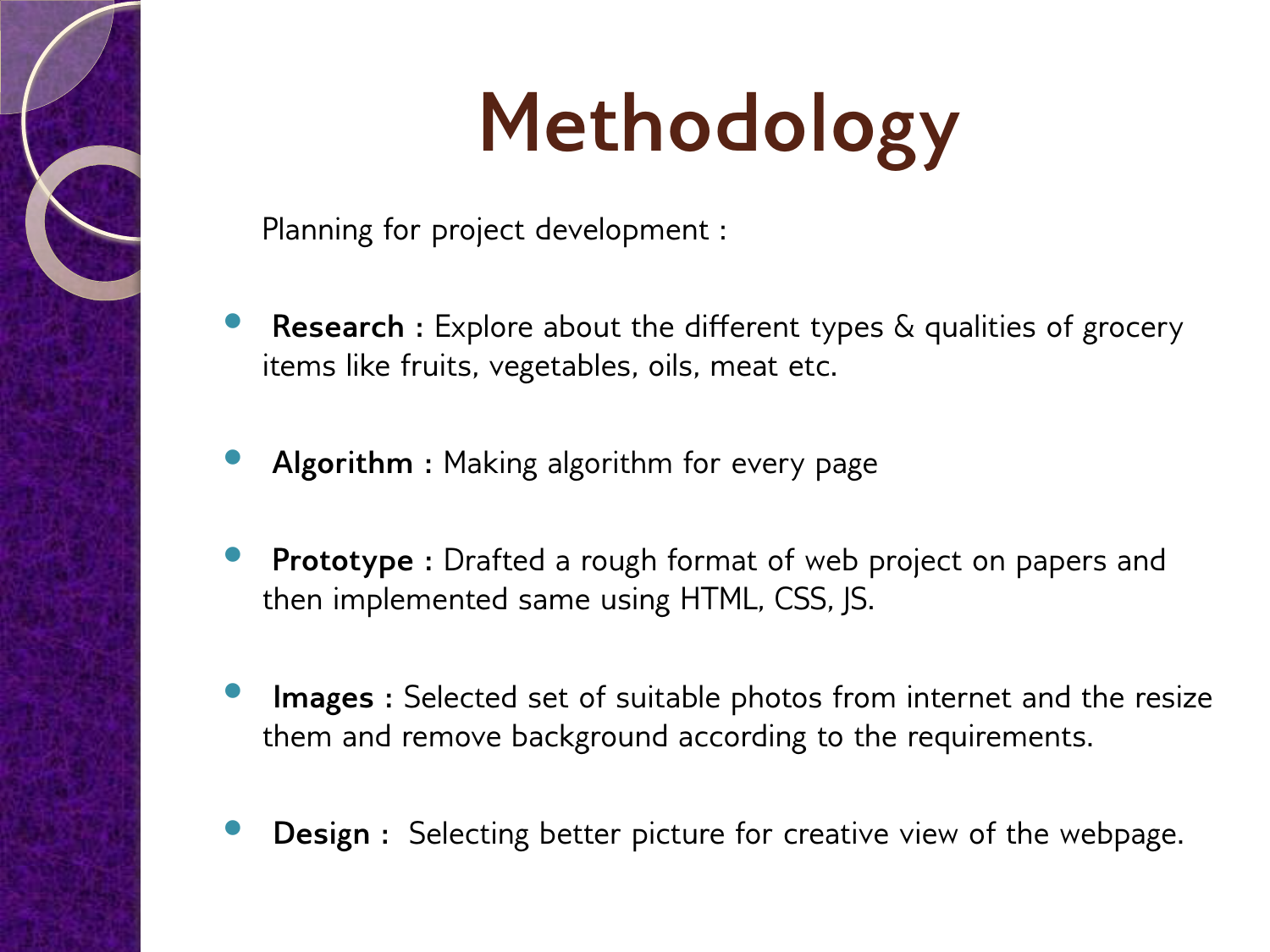

# Methodology
    Planning for project development :

 Research : Explore about the different types & qualities of grocery items like fruits, vegetables, oils, meat etc.

 Algorithm : Making algorithm for every page

 Prototype : Drafted a rough format of web project on papers and then implemented same using HTML, CSS, JS.

 Images : Selected set of suitable photos from internet and the resize them and remove background according to the requirements.

 Design :  Selecting better picture for creative view of the webpage.